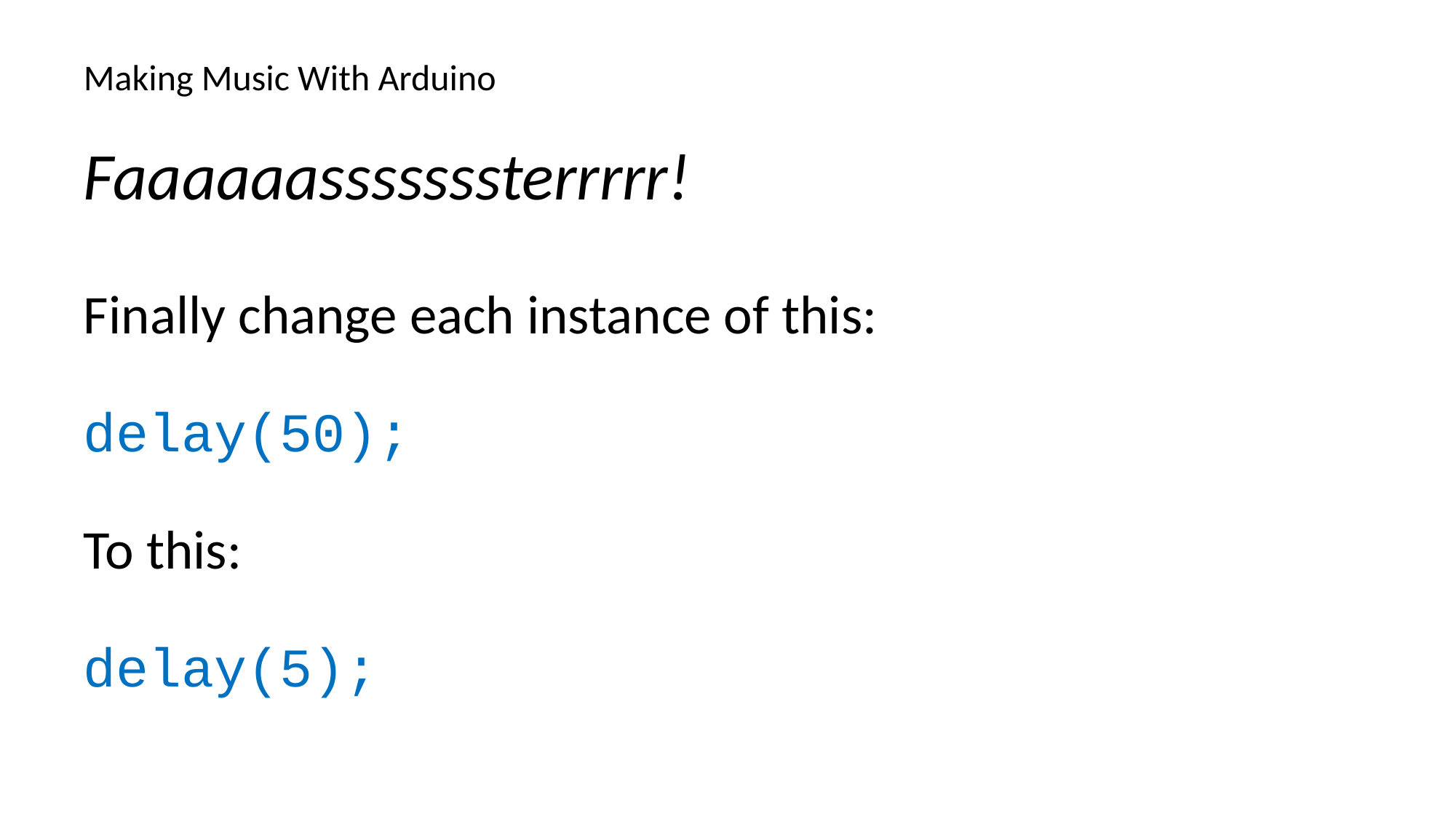

# Making Music With Arduino
Faaaaaasssssssterrrrr!

Finally change each instance of this:

delay(50);

To this:

delay(5);